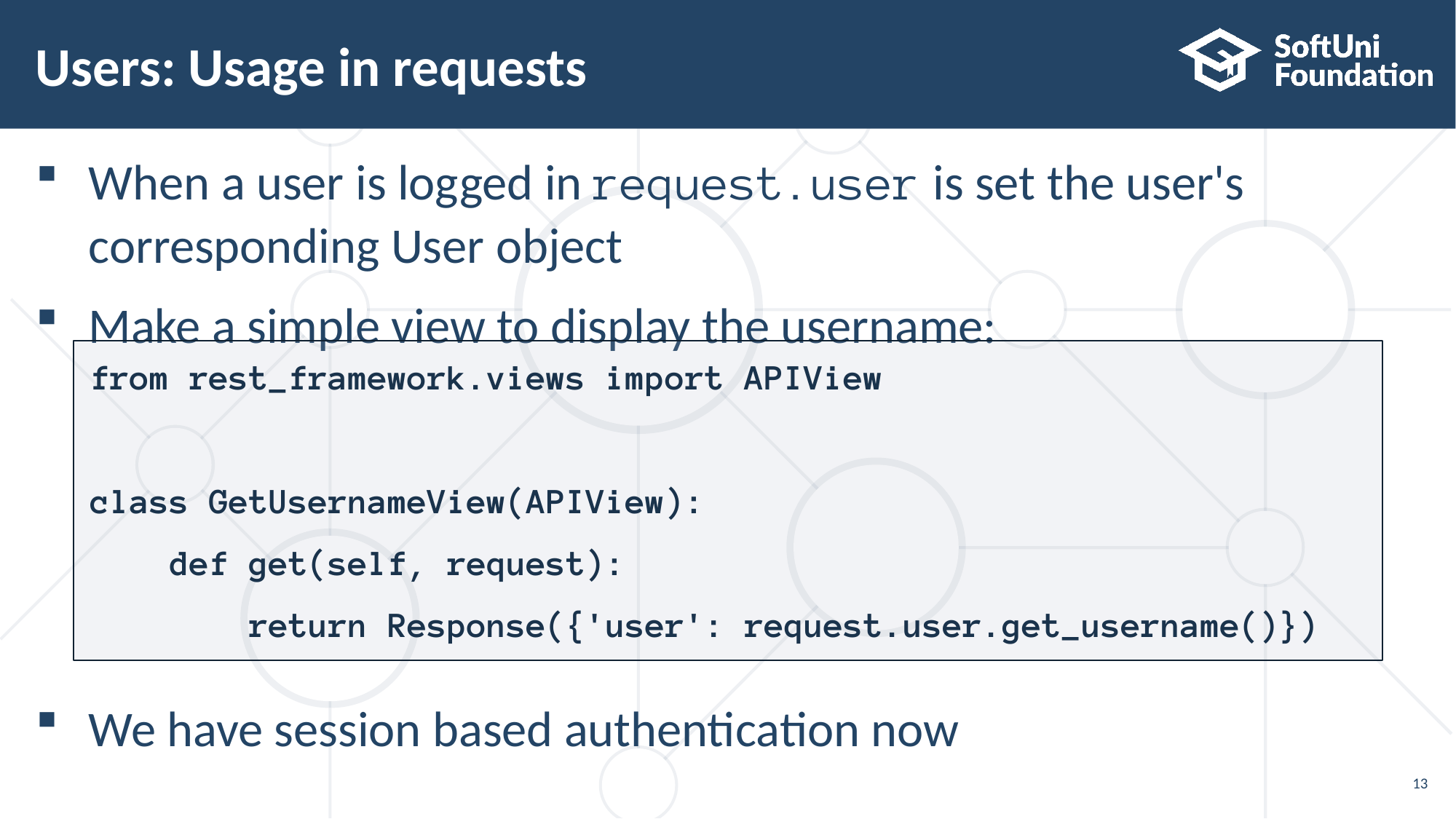

# Users: Usage in requests
When a user is logged in request.user is set the user's
corresponding User object
Make a simple view to display the username:

We have session based authentication now
from rest_framework.views import APIView

class GetUsernameView(APIView):
    def get(self, request):
        return Response({'user': request.user.get_username()})
13